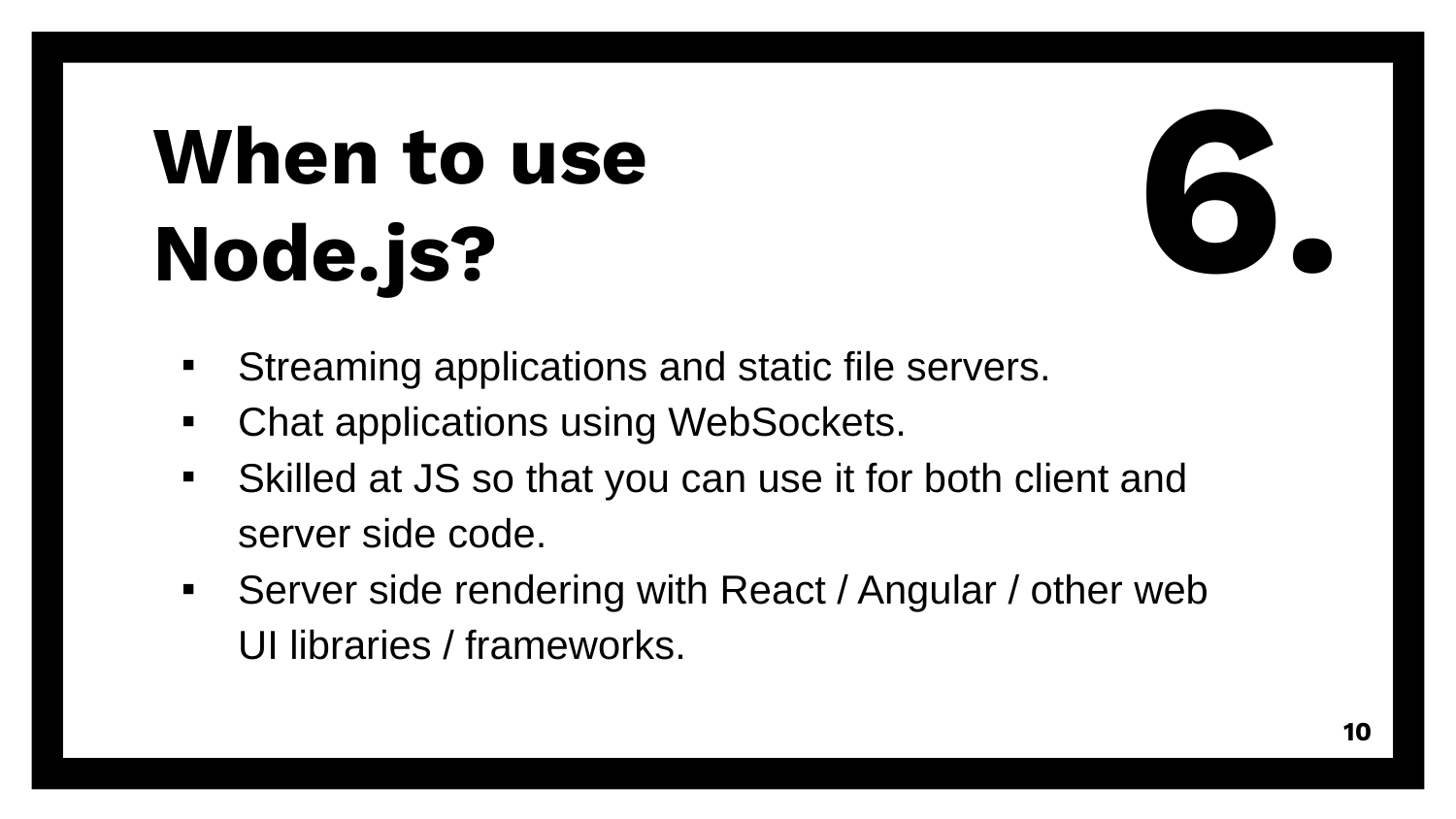

6.
# When to use Node.js?
Streaming applications and static file servers.
Chat applications using WebSockets.
Skilled at JS so that you can use it for both client and server side code.
Server side rendering with React / Angular / other web UI libraries / frameworks.

10